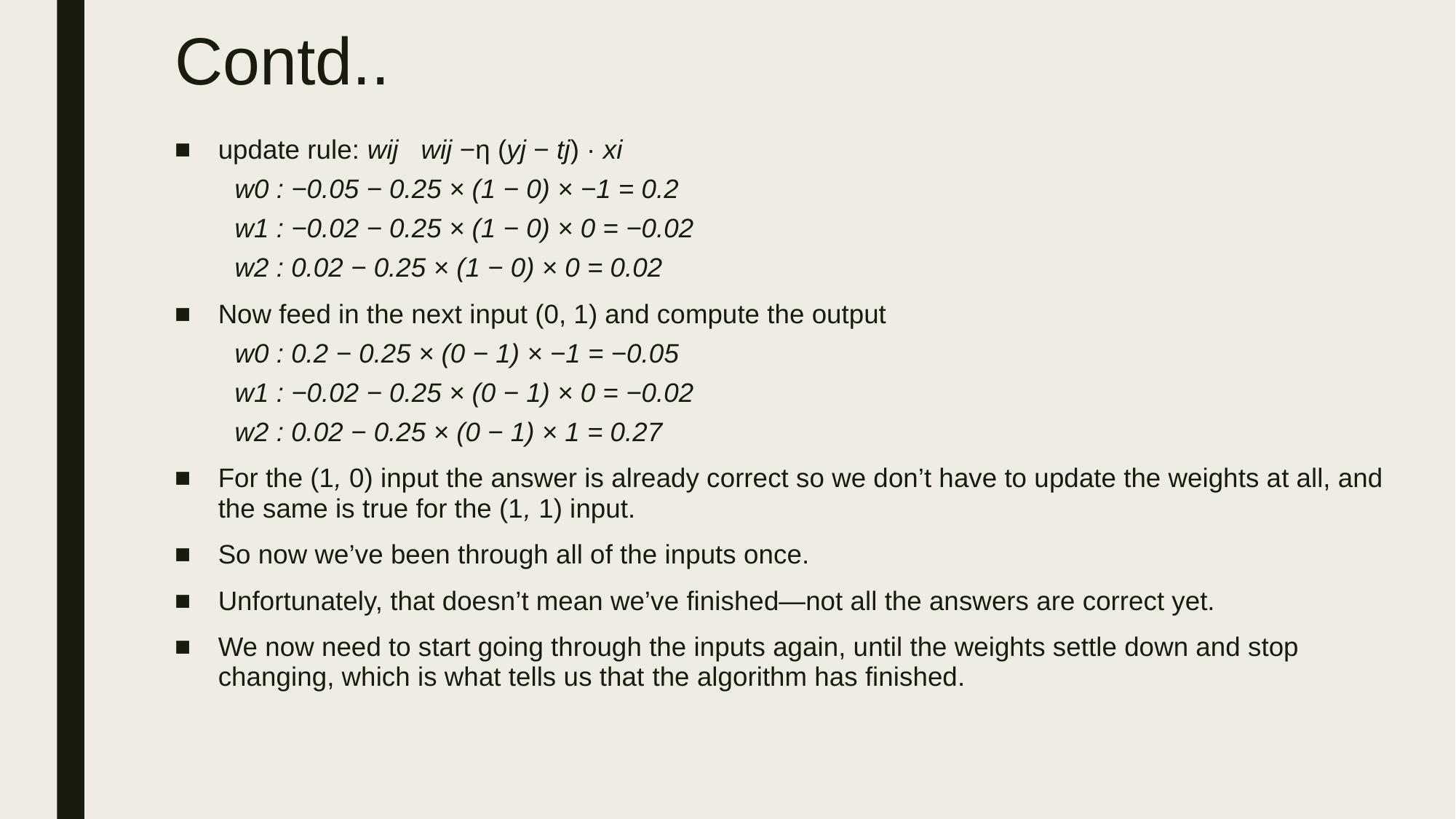

# Contd..
update rule: wij   wij −η (yj − tj) · xi
w0 : −0.05 − 0.25 × (1 − 0) × −1 = 0.2
w1 : −0.02 − 0.25 × (1 − 0) × 0 = −0.02
w2 : 0.02 − 0.25 × (1 − 0) × 0 = 0.02
Now feed in the next input (0, 1) and compute the output
w0 : 0.2 − 0.25 × (0 − 1) × −1 = −0.05
w1 : −0.02 − 0.25 × (0 − 1) × 0 = −0.02
w2 : 0.02 − 0.25 × (0 − 1) × 1 = 0.27
For the (1, 0) input the answer is already correct so we don’t have to update the weights at all, and the same is true for the (1, 1) input.
So now we’ve been through all of the inputs once.
Unfortunately, that doesn’t mean we’ve finished—not all the answers are correct yet.
We now need to start going through the inputs again, until the weights settle down and stop changing, which is what tells us that the algorithm has finished.